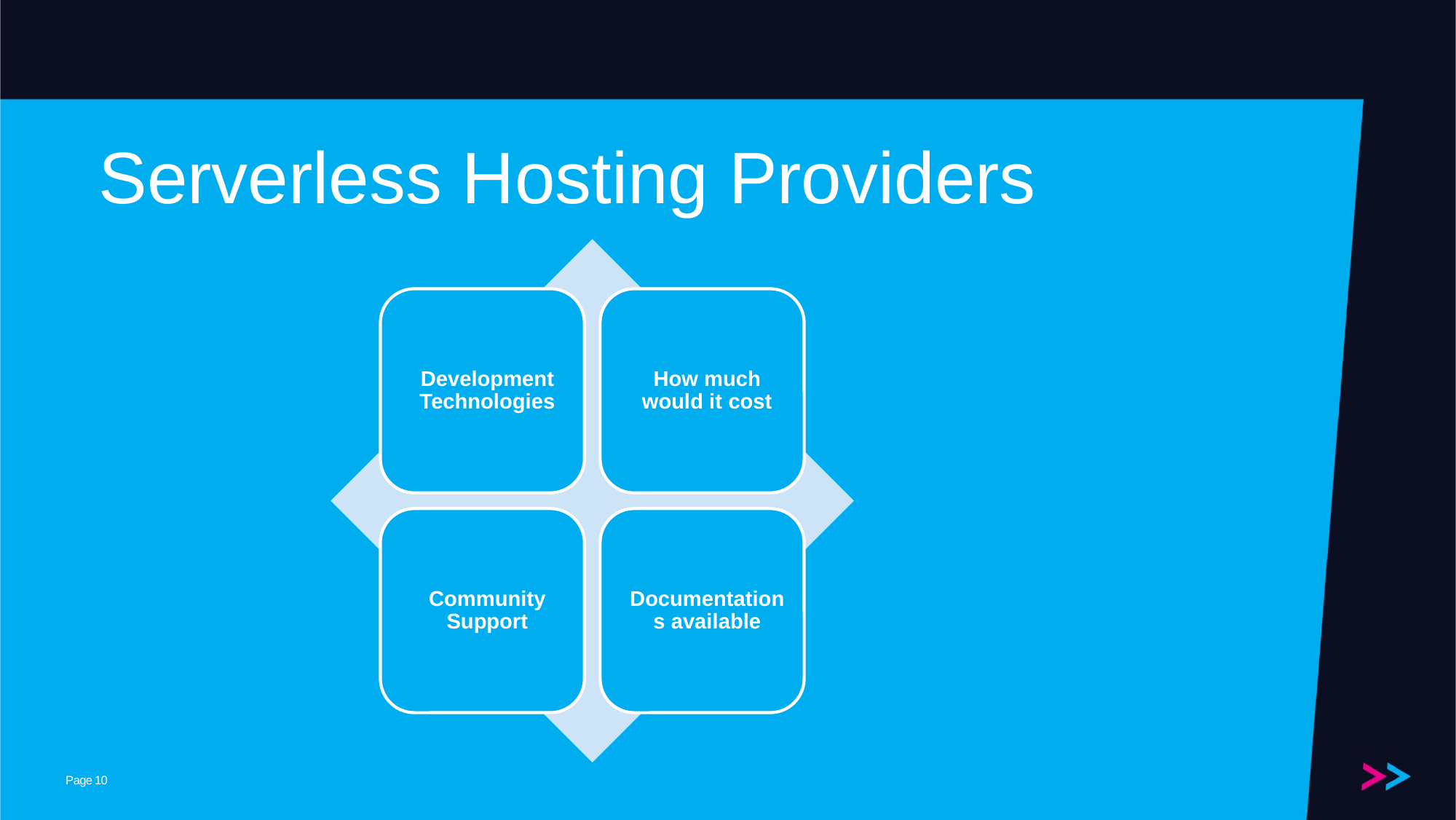

# Serverless Hosting Providers
Development Technologies
How much would it cost
Community Support
Documentations available
10